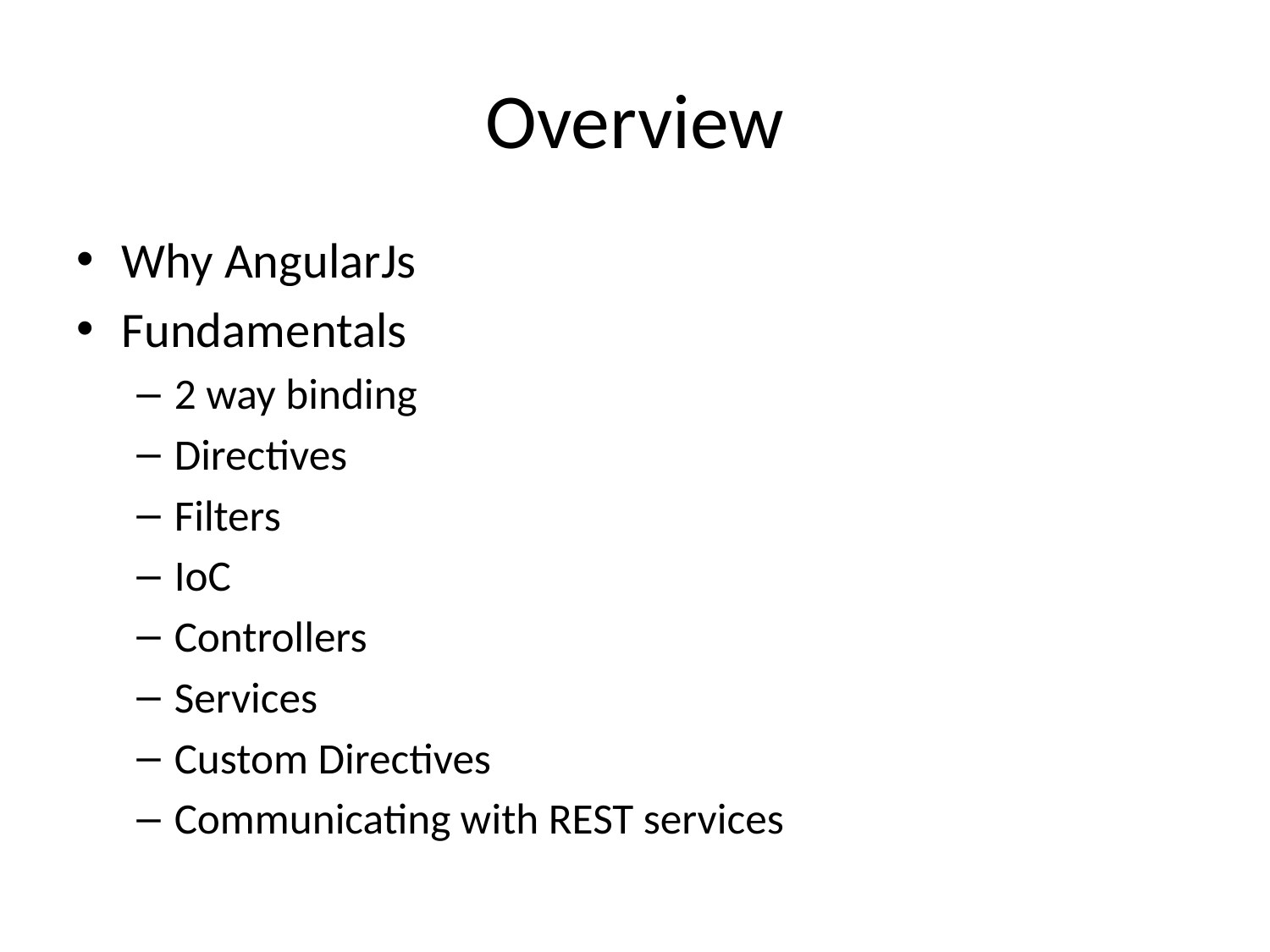

# Overview
Why AngularJs
Fundamentals
2 way binding
Directives
Filters
IoC
Controllers
Services
Custom Directives
Communicating with REST services